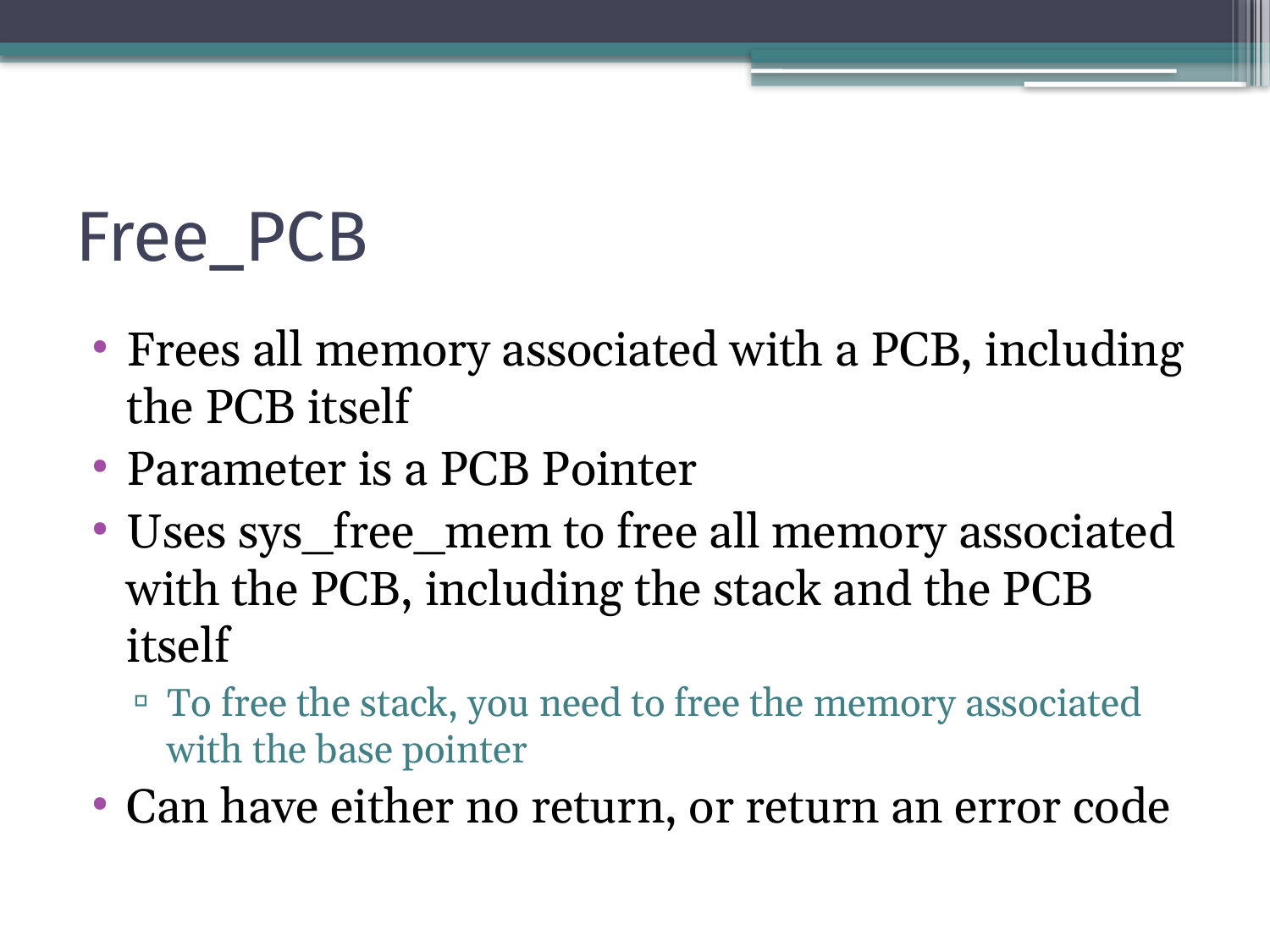

# Free_PCB
Frees all memory associated with a PCB, including the PCB itself
Parameter is a PCB Pointer
Uses sys_free_mem to free all memory associated with the PCB, including the stack and the PCB itself
To free the stack, you need to free the memory associated with the base pointer
Can have either no return, or return an error code